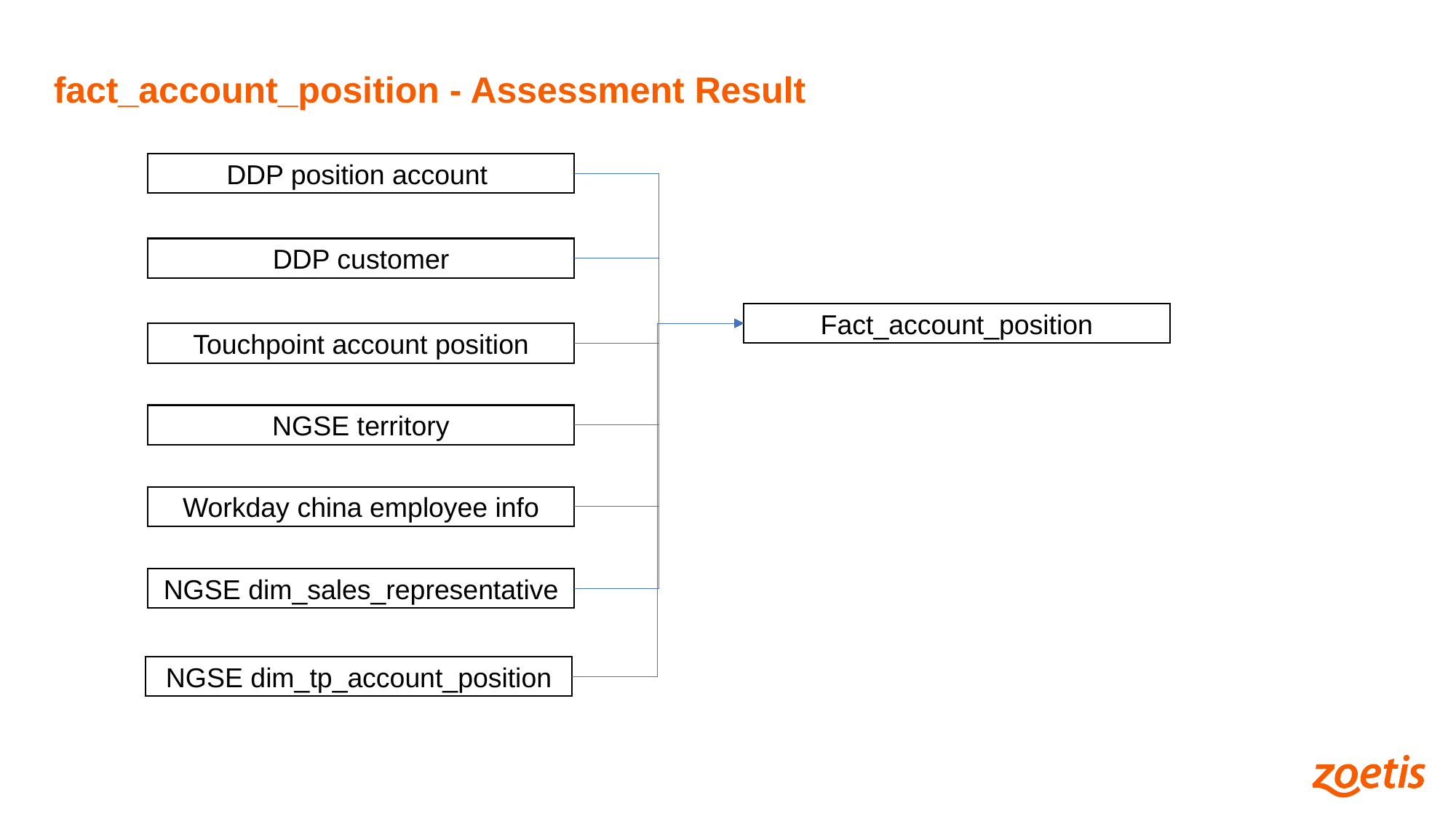

fact_account_position - Assessment Result
DDP position account
DDP customer
Fact_account_position
Touchpoint account position
NGSE territory
Workday china employee info
NGSE dim_sales_representative
NGSE dim_tp_account_position